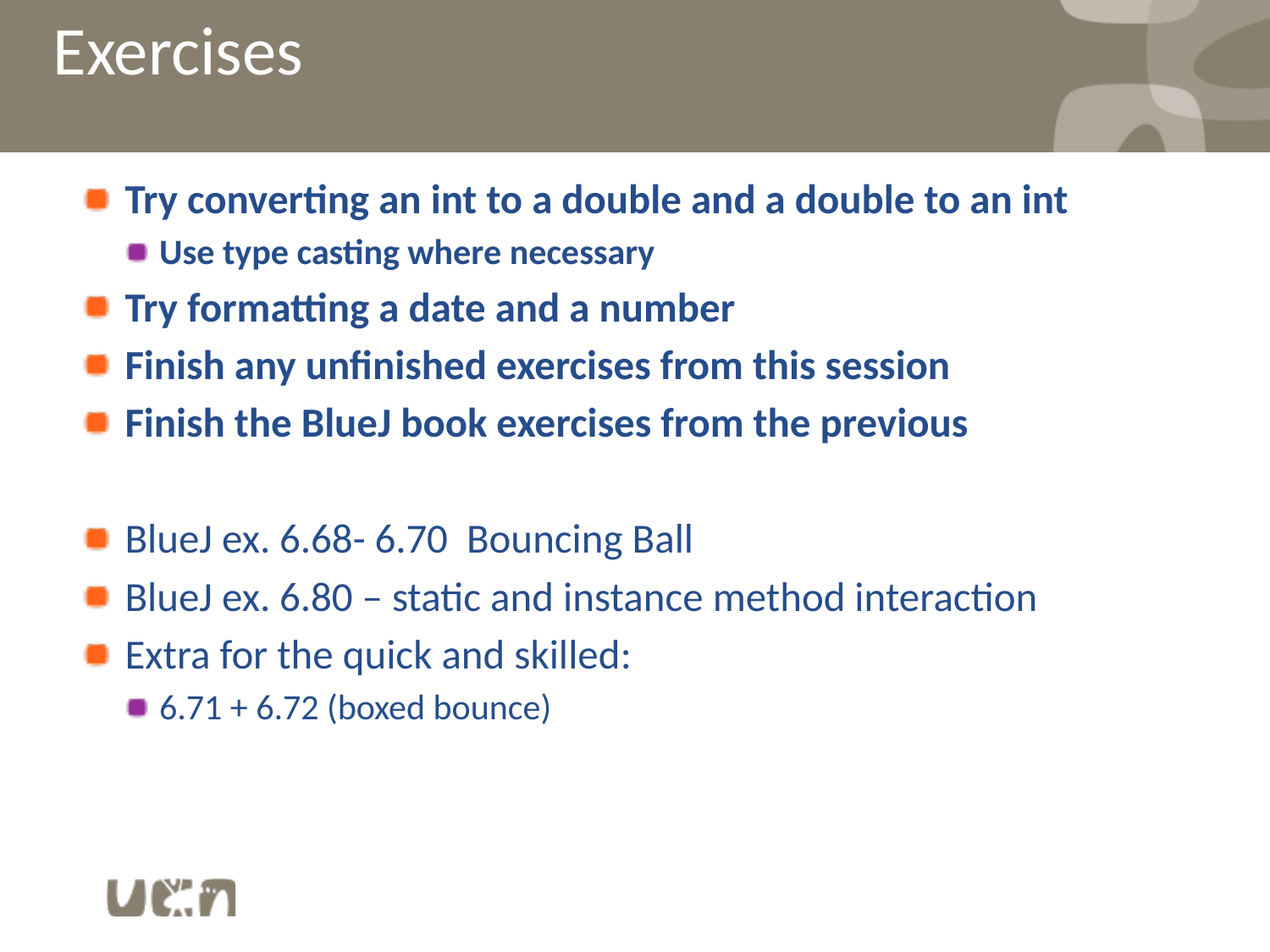

# Exercises
Try converting an int to a double and a double to an int
Use type casting where necessary
Try formatting a date and a number
Finish any unfinished exercises from this session
Finish the BlueJ book exercises from the previous

BlueJ ex. 6.68- 6.70  Bouncing Ball
BlueJ ex. 6.80 – static and instance method interaction
Extra for the quick and skilled:
6.71 + 6.72 (boxed bounce)